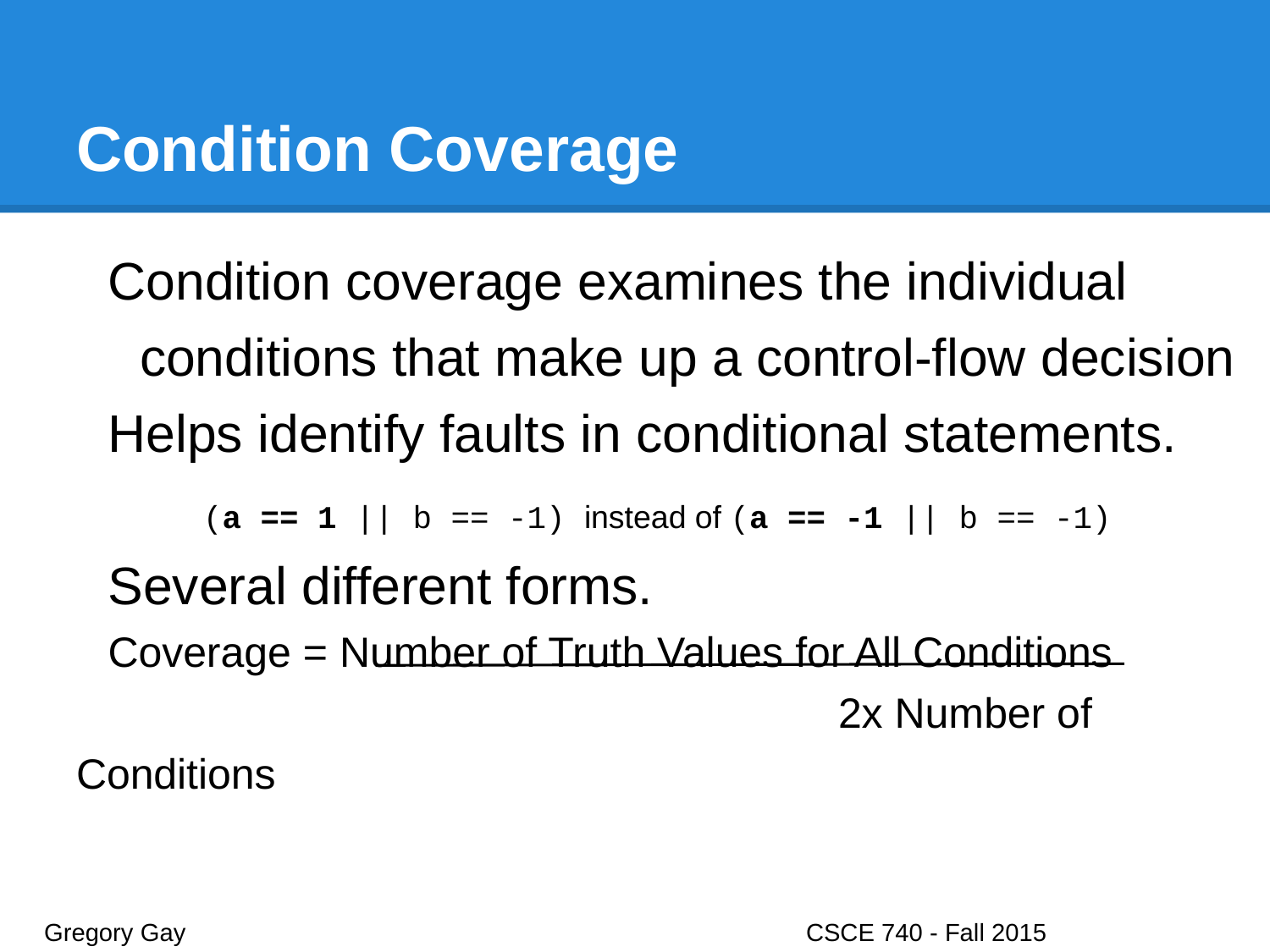

# Condition Coverage
Condition coverage examines the individual conditions that make up a control-flow decision
Helps identify faults in conditional statements.
	(a == 1 || b == -1) instead of (a == -1 || b == -1)
Several different forms.
Coverage = Number of Truth Values for All Conditions
						2x Number of Conditions
Gregory Gay					CSCE 740 - Fall 2015								22